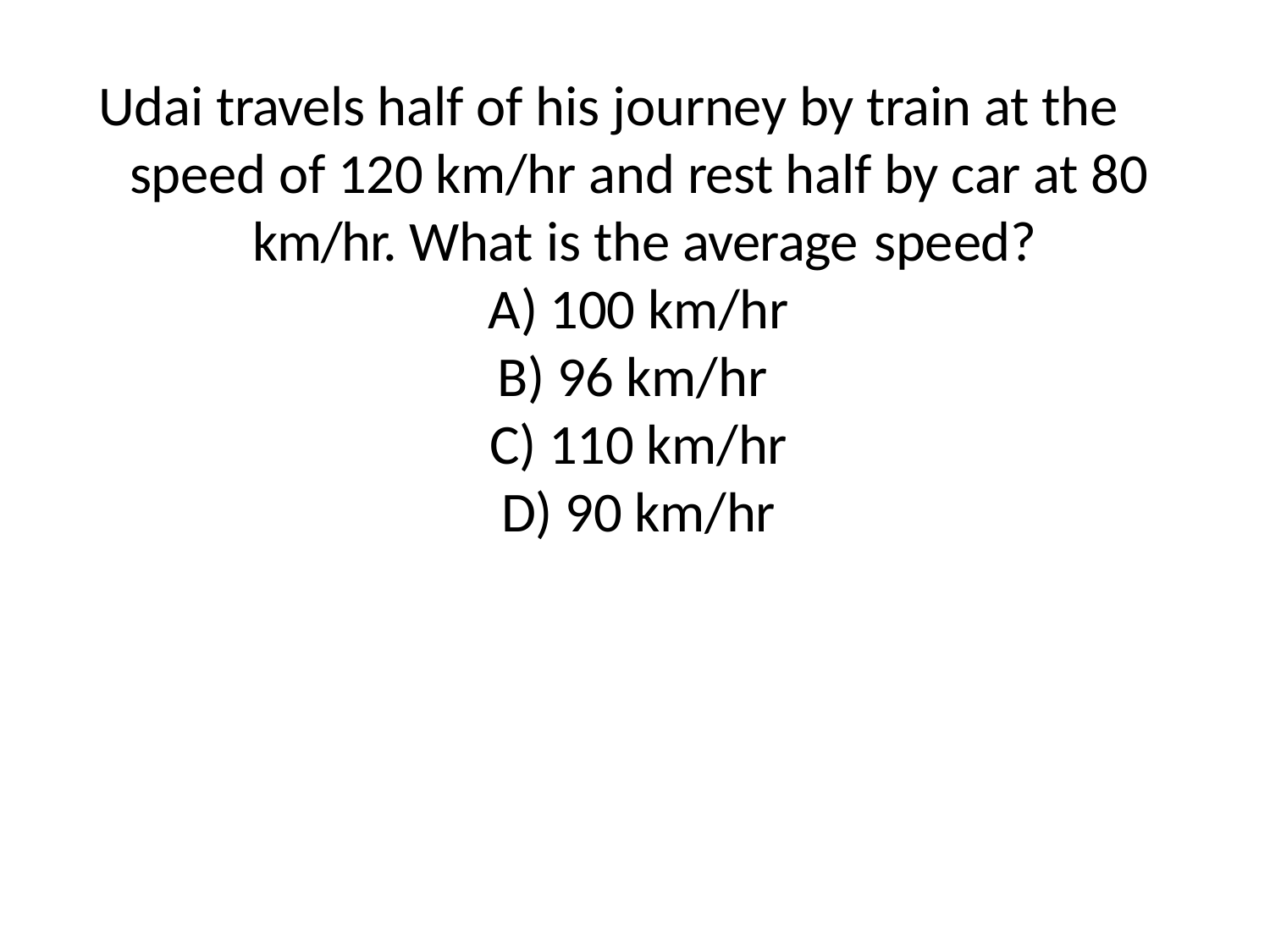

# Udai travels half of his journey by train at the  speed of 120 km/hr and rest half by car at 80  km/hr. What is the average speed? A) 100 km/hr B) 96 km/hr C) 110 km/hr D) 90 km/hr